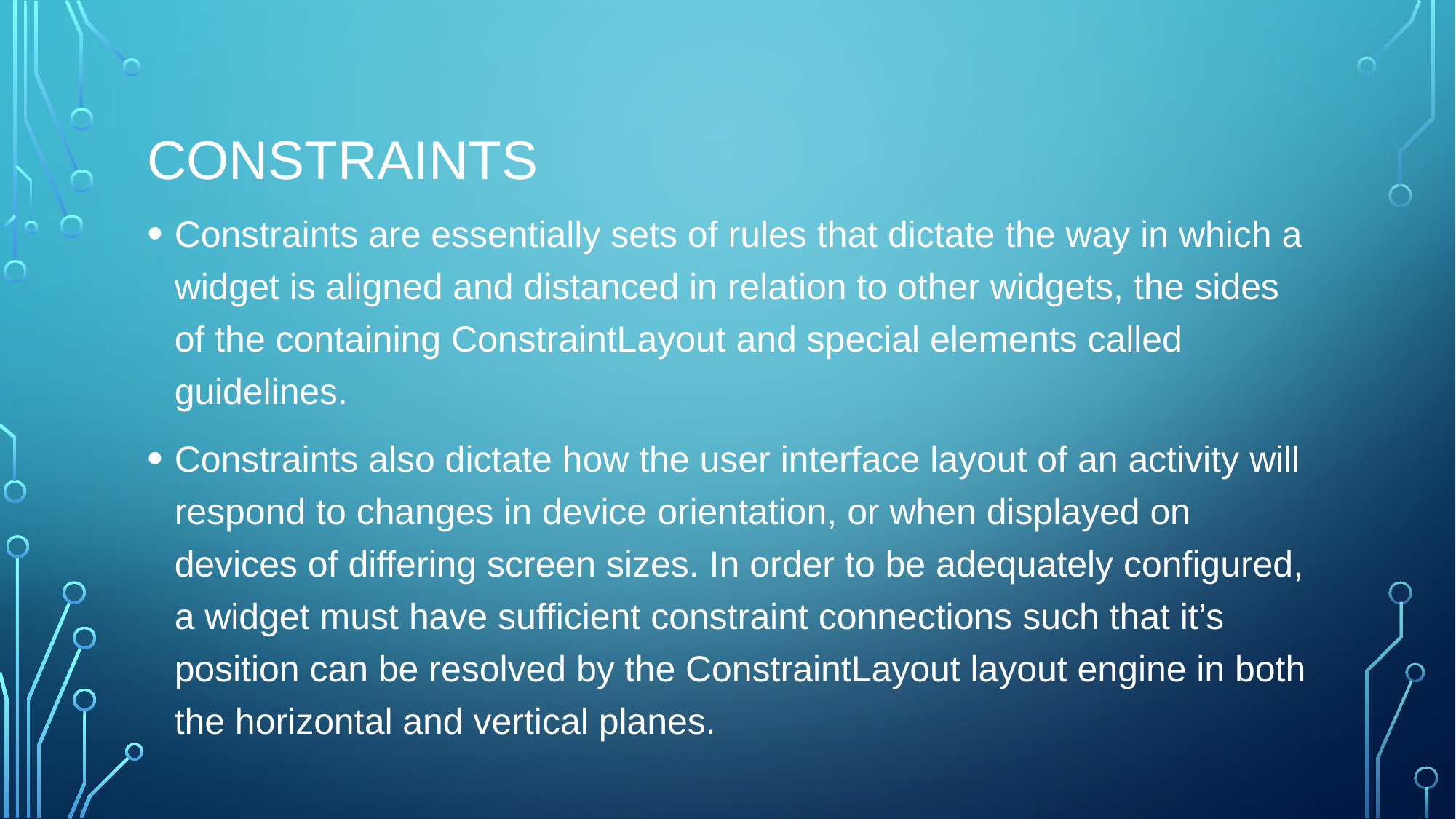

# constraints
Constraints are essentially sets of rules that dictate the way in which a widget is aligned and distanced in relation to other widgets, the sides of the containing ConstraintLayout and special elements called guidelines.
Constraints also dictate how the user interface layout of an activity will respond to changes in device orientation, or when displayed on devices of differing screen sizes. In order to be adequately configured, a widget must have sufficient constraint connections such that it’s position can be resolved by the ConstraintLayout layout engine in both the horizontal and vertical planes.